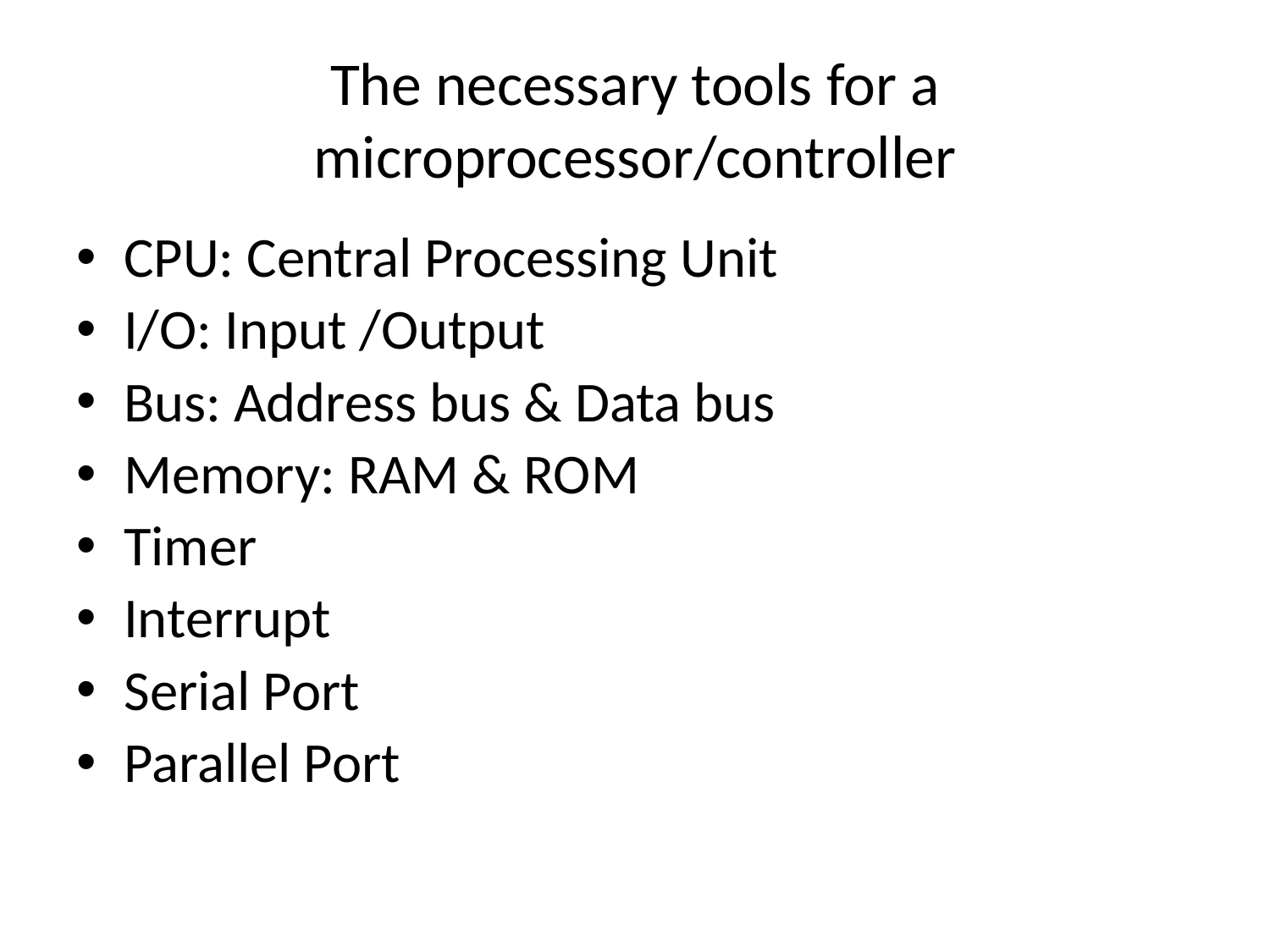

# The necessary tools for a microprocessor/controller
CPU: Central Processing Unit
I/O: Input /Output
Bus: Address bus & Data bus
Memory: RAM & ROM
Timer
Interrupt
Serial Port
Parallel Port